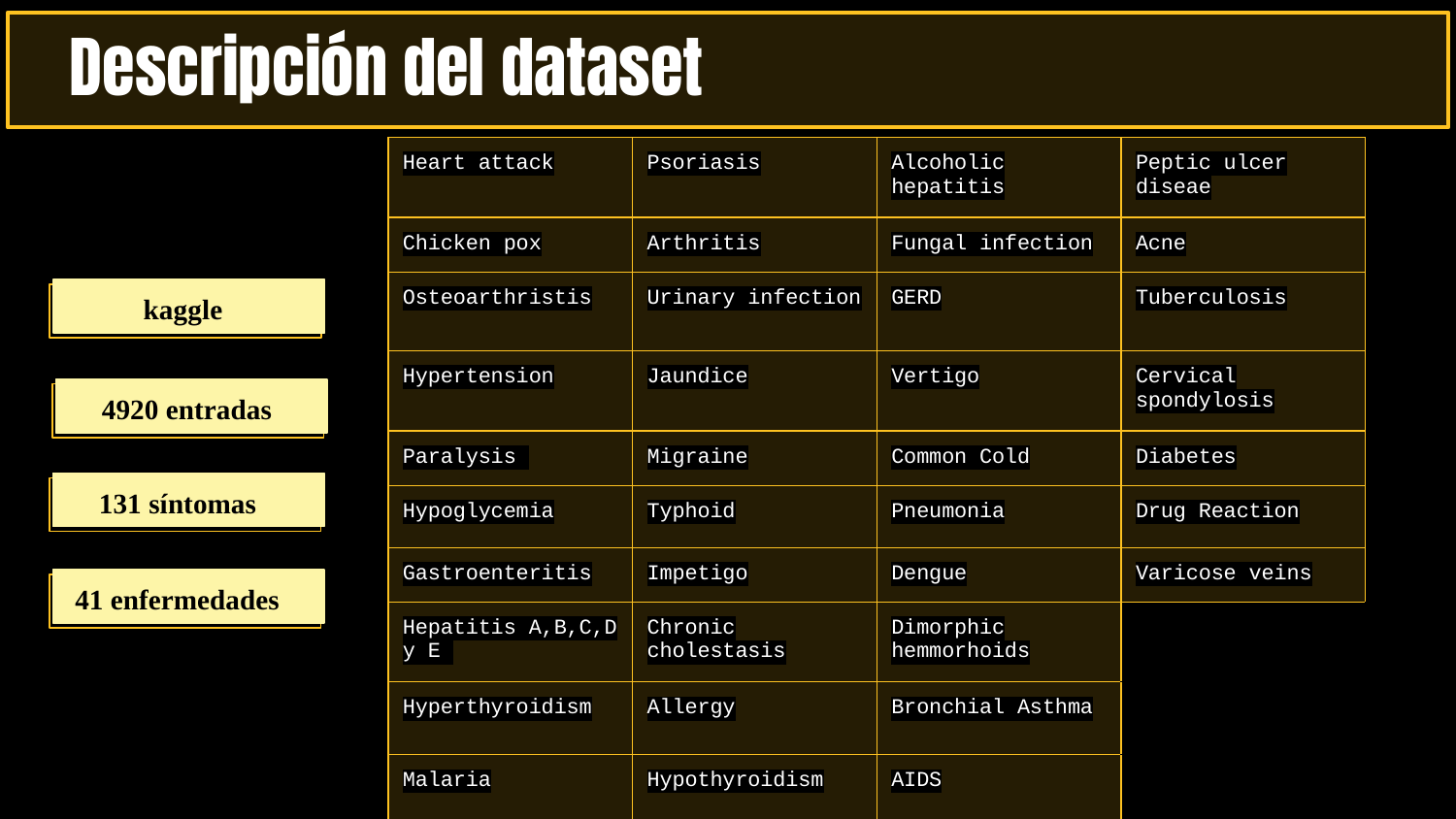

Descripción del dataset
| Heart attack | Psoriasis | Alcoholic hepatitis | Peptic ulcer diseae |
| --- | --- | --- | --- |
| Chicken pox | Arthritis | Fungal infection | Acne |
| Osteoarthristis | Urinary infection | GERD | Tuberculosis |
| Hypertension | Jaundice | Vertigo | Cervical spondylosis |
| Paralysis | Migraine | Common Cold | Diabetes |
| Hypoglycemia | Typhoid | Pneumonia | Drug Reaction |
| Gastroenteritis | Impetigo | Dengue | Varicose veins |
| Hepatitis A,B,C,D y E | Chronic cholestasis | Dimorphic hemmorhoids |  |
| Hyperthyroidism | Allergy | Bronchial Asthma |  |
| Malaria | Hypothyroidism | AIDS |  |
kaggle

4920 entradas

131 síntomas

41 enfermedades